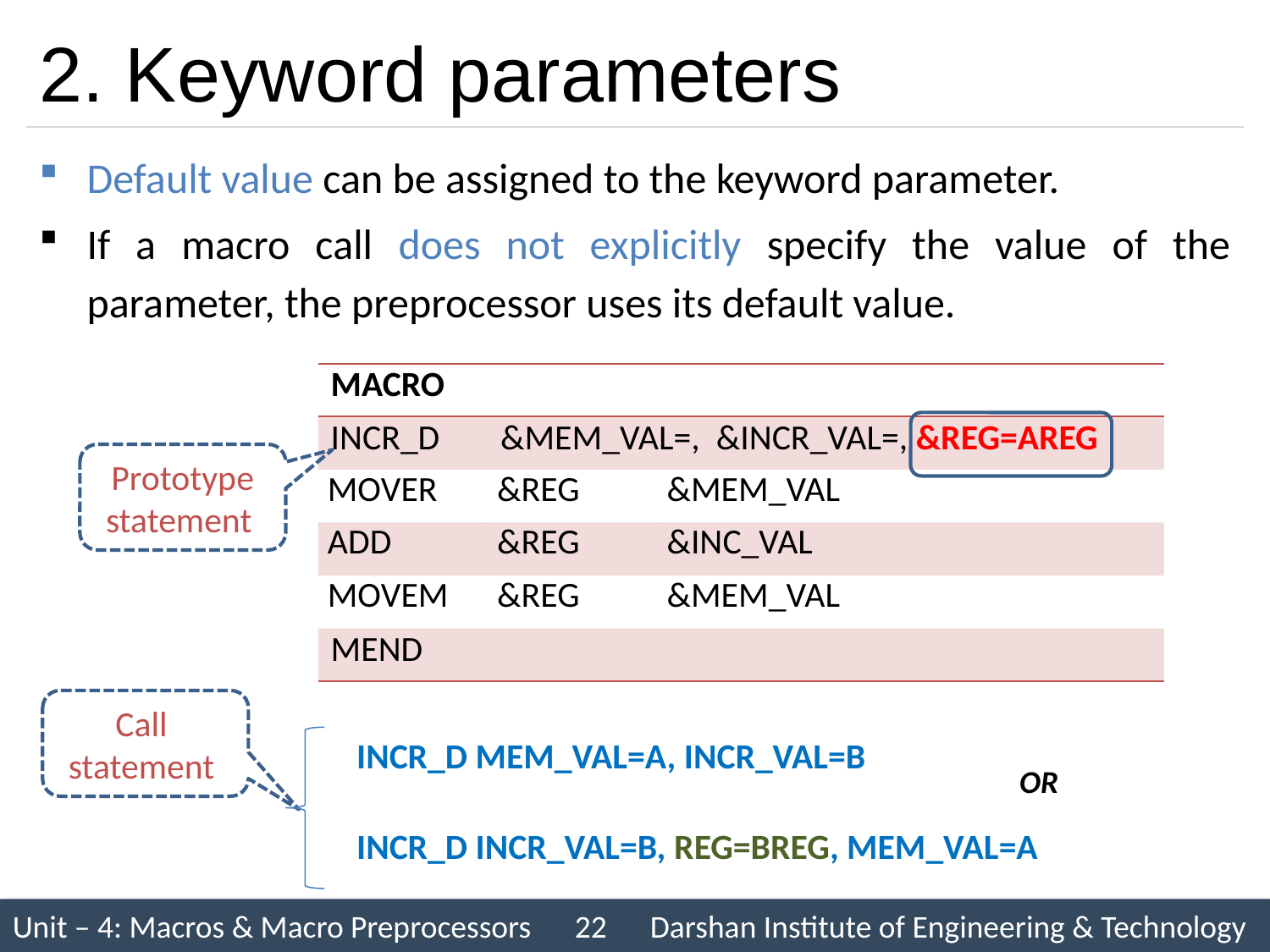

# 2. Keyword parameters
Default value can be assigned to the keyword parameter.
If a macro call does not explicitly specify the value of the parameter, the preprocessor uses its default value.

| MACRO |  |  |
| --- | --- | --- |
| INCR\_D | &MEM\_VAL=, &INCR\_VAL=, &REG=AREG |  |
| MOVER | &REG | &MEM\_VAL |
| ADD | &REG | &INC\_VAL |
| MOVEM | &REG | &MEM\_VAL |
| MEND |  |  |

Prototype statement
Call  statement
INCR_D MEM_VAL=A, INCR_VAL=B

OR
INCR_D INCR_VAL=B, REG=BREG, MEM_VAL=A